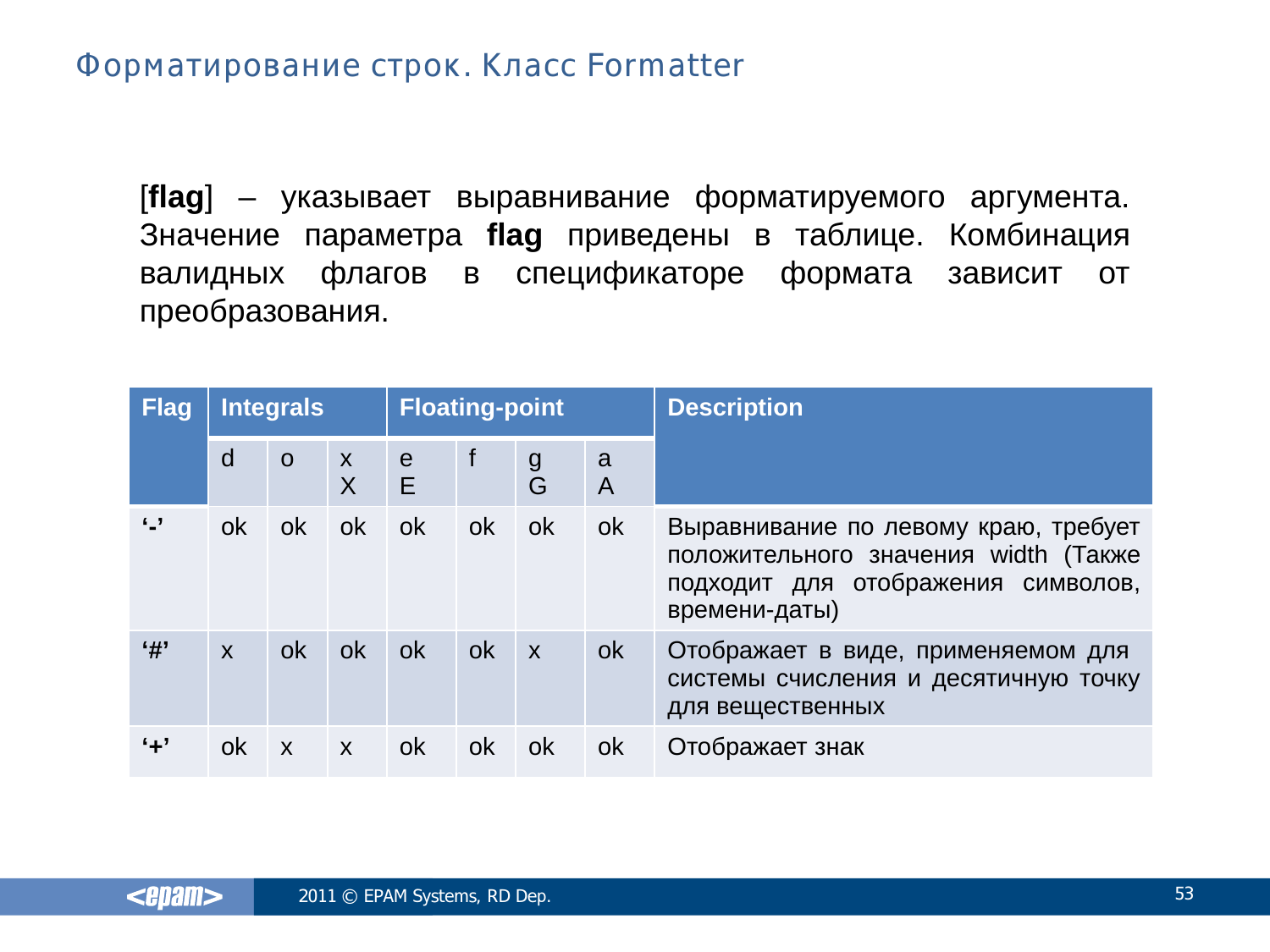

# Форматирование строк. Класс Formatter
[flag] – указывает выравнивание форматируемого аргумента. Значение параметра flag приведены в таблице. Комбинация валидных флагов в спецификаторе формата зависит от преобразования.

| Flag | Integrals |  |  | Floating-point |  |  |  | Description |
| --- | --- | --- | --- | --- | --- | --- | --- | --- |
|  | d | o | x X | e E | f | g G | a A |  |
| ‘-’ | ok | ok | ok | ok | ok | ok | ok | Выравнивание по левому краю, требует положительного значения width (Также подходит для отображения символов, времени-даты) |
| ‘#’ | x | ok | ok | ok | ok | x | ok | Отображает в виде, применяемом для системы счисления и десятичную точку для вещественных |
| ‘+’ | ok | x | x | ok | ok | ok | ok | Отображает знак |
53
2011 © EPAM Systems, RD Dep.